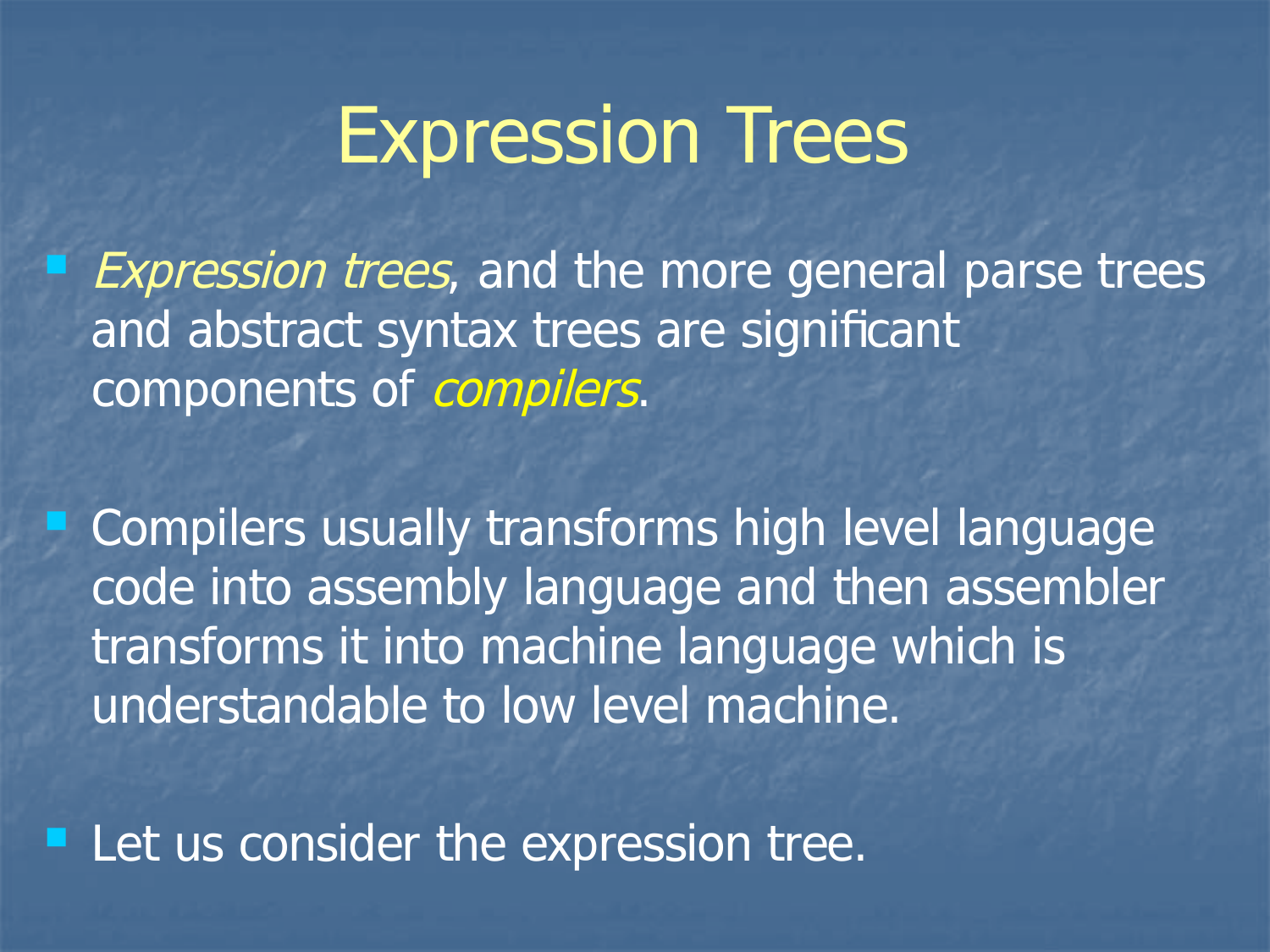

# Expression Trees
Expression trees, and the more general parse trees and abstract syntax trees are significant components of compilers.

Compilers usually transforms high level language code into assembly language and then assembler transforms it into machine language which is understandable to low level machine.

Let us consider the expression tree.